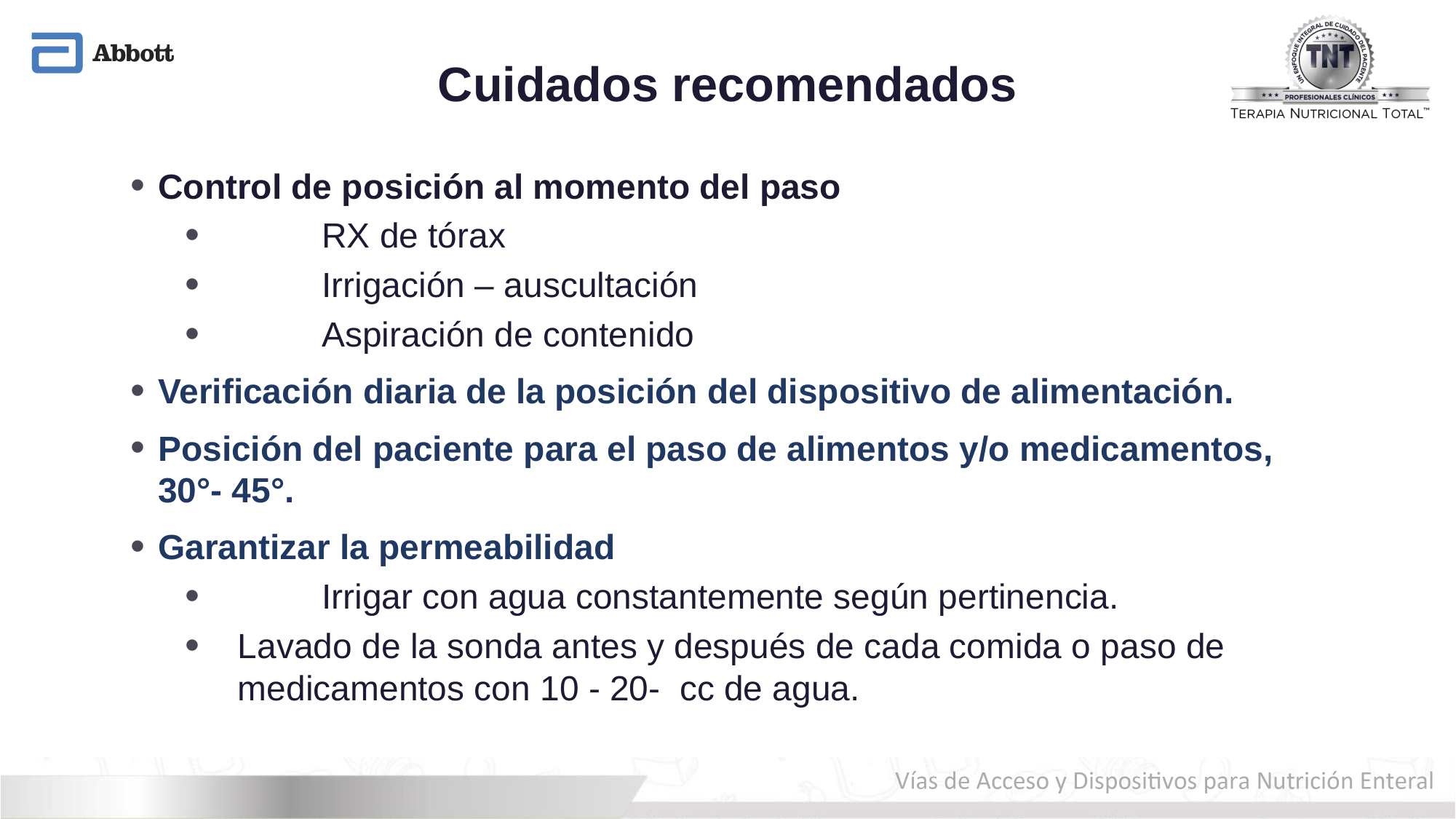

# Cuidados recomendados
Control de posición al momento del paso
	RX de tórax
	Irrigación – auscultación
	Aspiración de contenido
Verificación diaria de la posición del dispositivo de alimentación.
Posición del paciente para el paso de alimentos y/o medicamentos, 30°- 45°.
Garantizar la permeabilidad
	Irrigar con agua constantemente según pertinencia.
Lavado de la sonda antes y después de cada comida o paso de medicamentos con 10 - 20-  cc de agua.